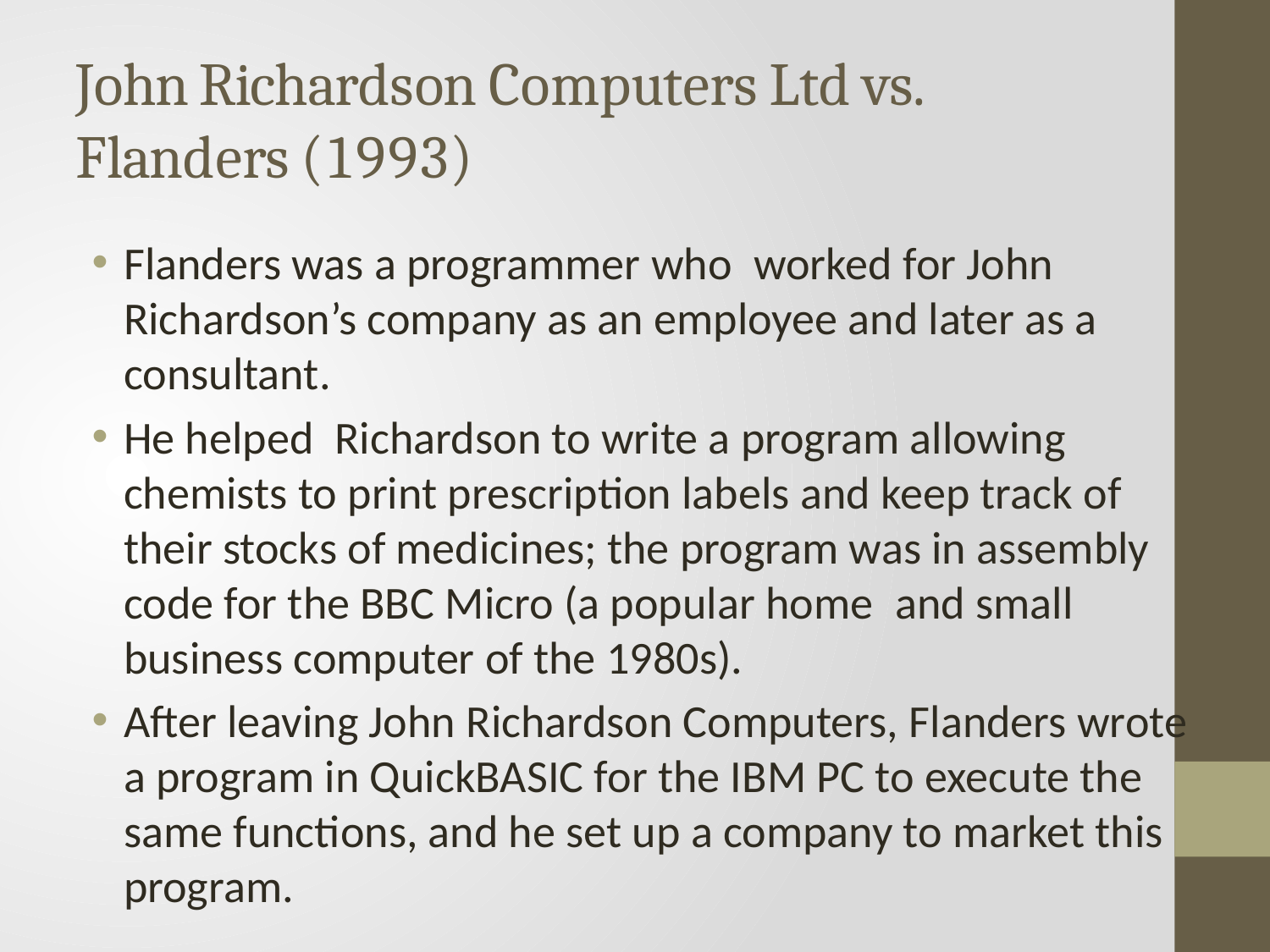

John Richardson Computers Ltd vs. Flanders (1993)
Flanders was a programmer who  worked for John Richardson’s company as an employee and later as a consultant.
He helped  Richardson to write a program allowing chemists to print prescription labels and keep track of their stocks of medicines; the program was in assembly code for the BBC Micro (a popular home  and small business computer of the 1980s).
After leaving John Richardson Computers, Flanders wrote a program in QuickBASIC for the IBM PC to execute the same functions, and he set up a company to market this program.